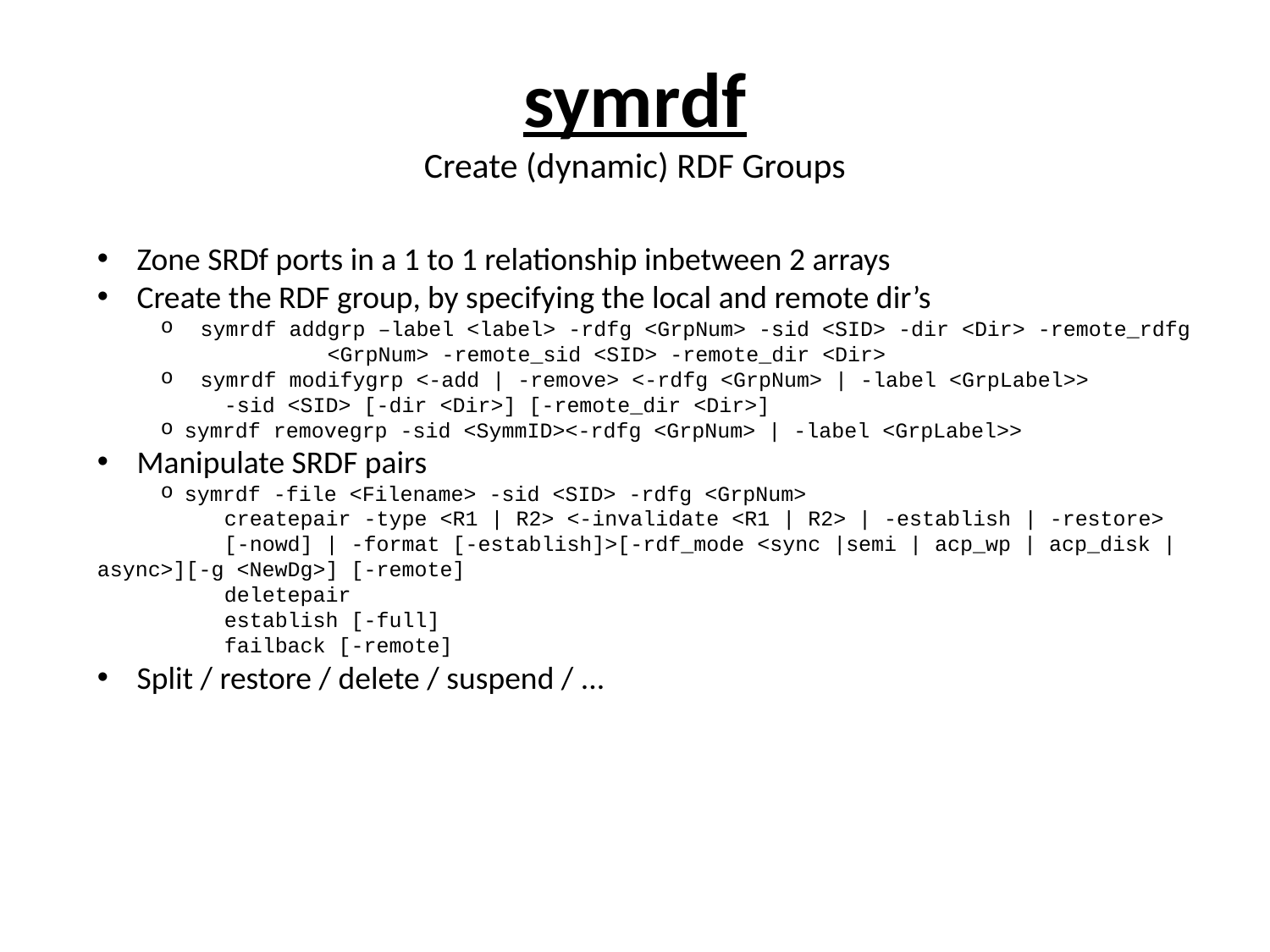

# symrdf Create (dynamic) RDF Groups
Zone SRDf ports in a 1 to 1 relationship inbetween 2 arrays
Create the RDF group, by specifying the local and remote dir’s
symrdf addgrp –label <label> -rdfg <GrpNum> -sid <SID> -dir <Dir> -remote_rdfg 		<GrpNum> -remote_sid <SID> -remote_dir <Dir>
symrdf modifygrp <-add | -remove> <-rdfg <GrpNum> | -label <GrpLabel>>
	-sid <SID> [-dir <Dir>] [-remote_dir <Dir>]
symrdf removegrp -sid <SymmID><-rdfg <GrpNum> | -label <GrpLabel>>
Manipulate SRDF pairs
symrdf -file <Filename> -sid <SID> -rdfg <GrpNum>
	createpair -type <R1 | R2> <-invalidate <R1 | R2> | -establish | -restore>
	[-nowd] | -format [-establish]>[-rdf_mode <sync |semi | acp_wp | acp_disk | 	async>][-g <NewDg>] [-remote]
	deletepair
	establish [-full]
	failback [-remote]
Split / restore / delete / suspend / ...